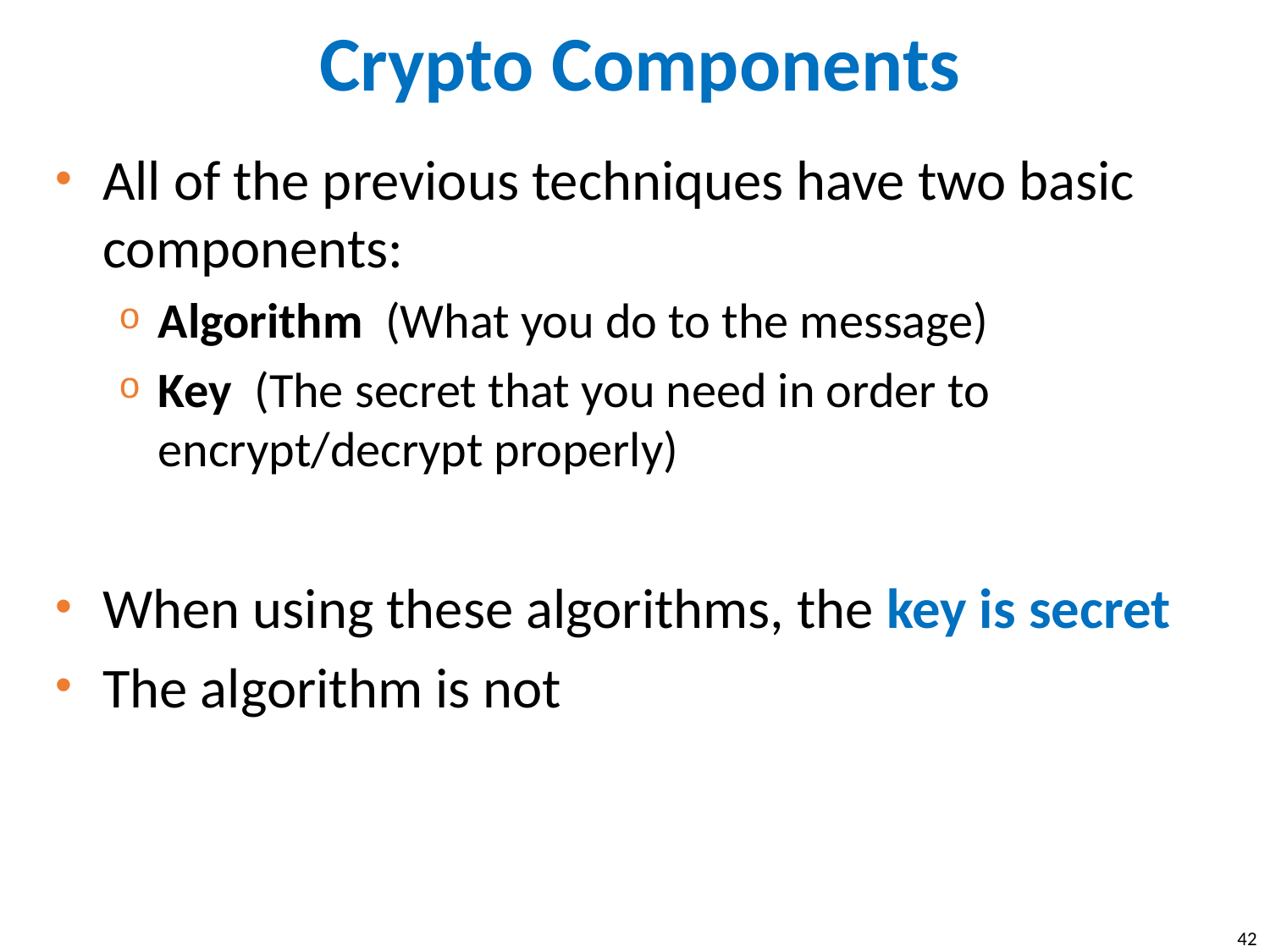

# Crypto Components
All of the previous techniques have two basic components:
Algorithm  (What you do to the message)
Key  (The secret that you need in order to encrypt/decrypt properly)

When using these algorithms, the key is secret
The algorithm is not
42